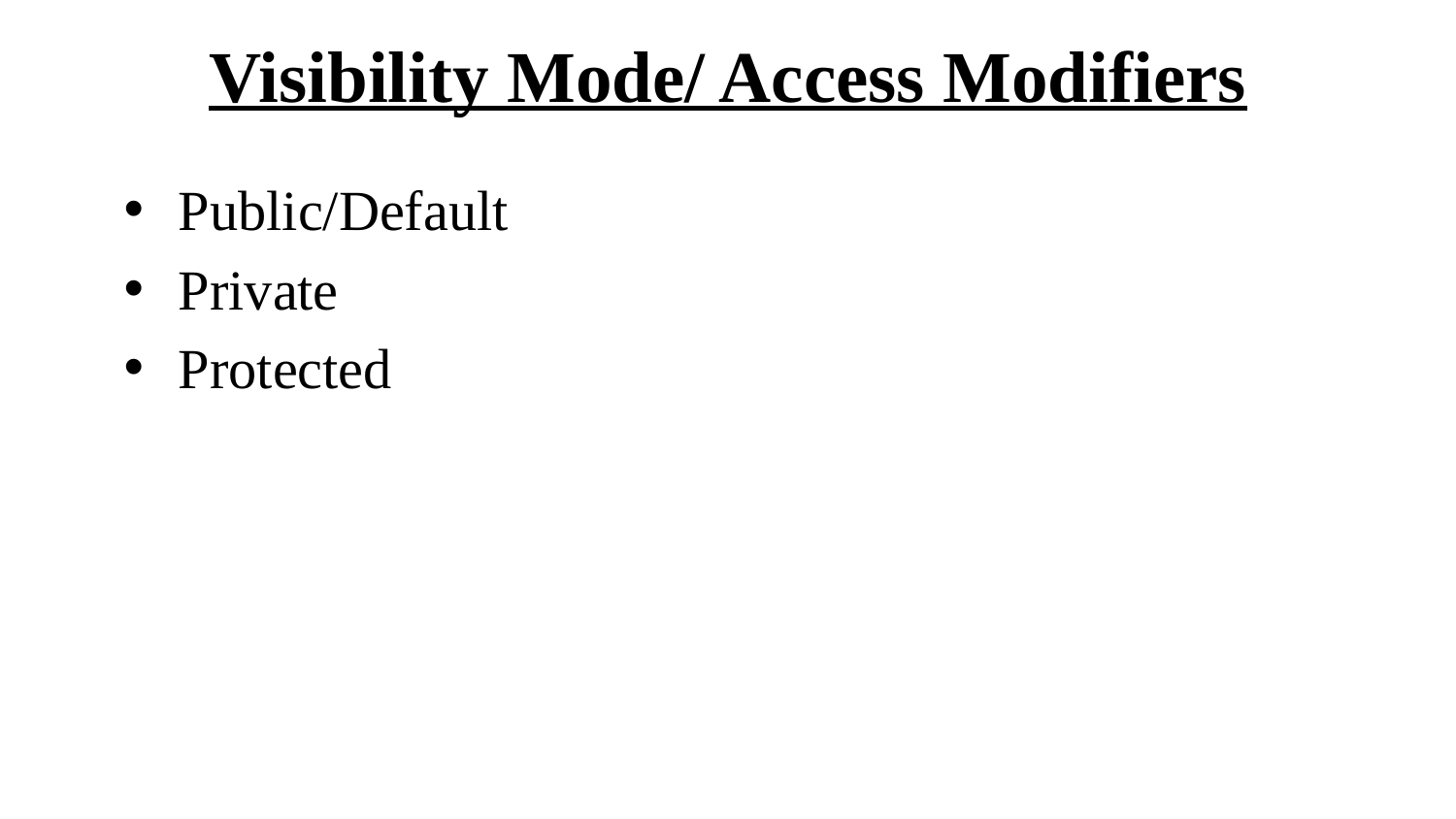

# Visibility Mode/ Access Modifiers
Public/Default
Private
Protected